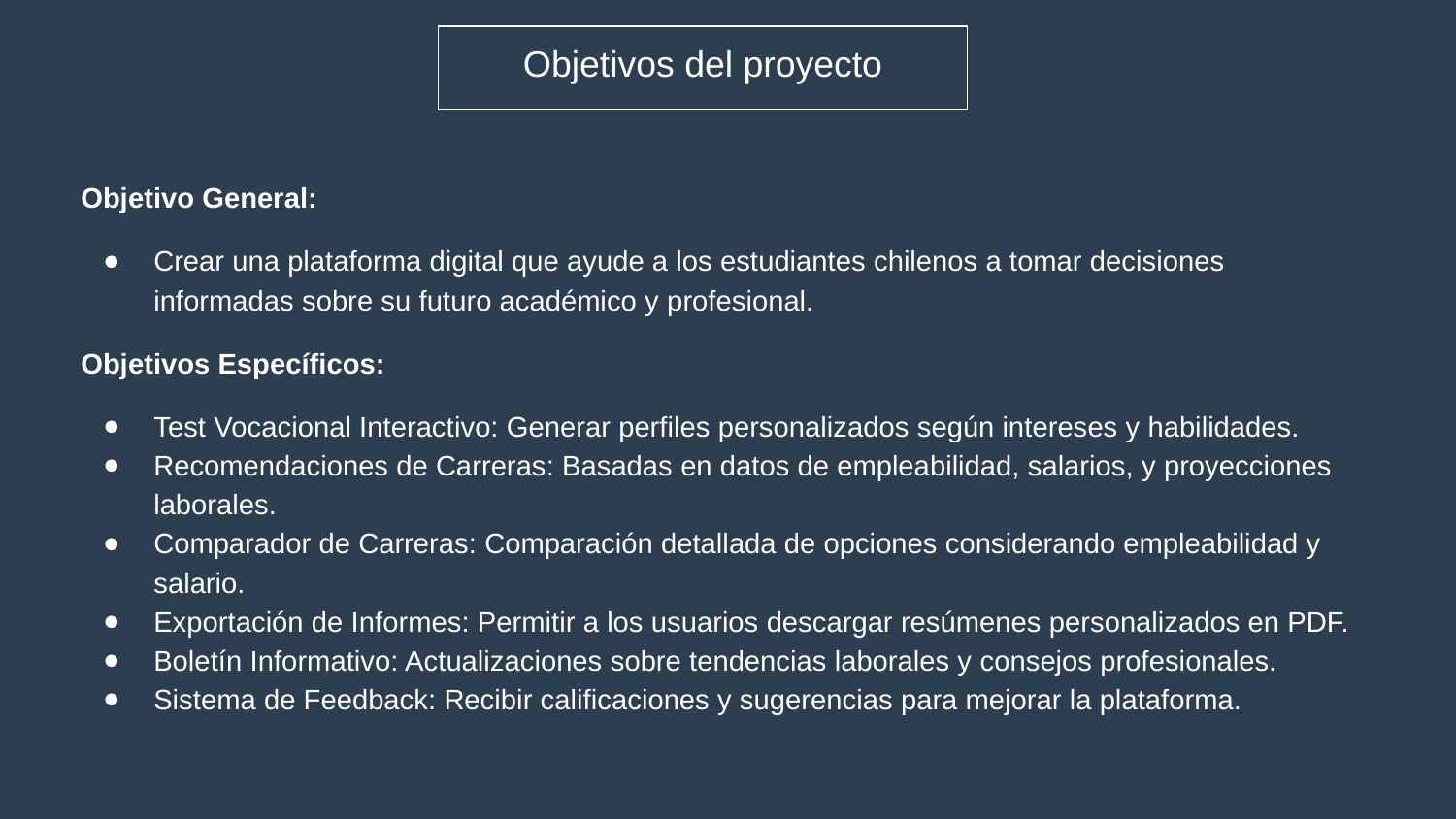

# Objetivos del proyecto
Objetivo General:
Crear una plataforma digital que ayude a los estudiantes chilenos a tomar decisiones informadas sobre su futuro académico y profesional.
Objetivos Específicos:
Test Vocacional Interactivo: Generar perfiles personalizados según intereses y habilidades.
Recomendaciones de Carreras: Basadas en datos de empleabilidad, salarios, y proyecciones laborales.
Comparador de Carreras: Comparación detallada de opciones considerando empleabilidad y salario.
Exportación de Informes: Permitir a los usuarios descargar resúmenes personalizados en PDF.
Boletín Informativo: Actualizaciones sobre tendencias laborales y consejos profesionales.
Sistema de Feedback: Recibir calificaciones y sugerencias para mejorar la plataforma.